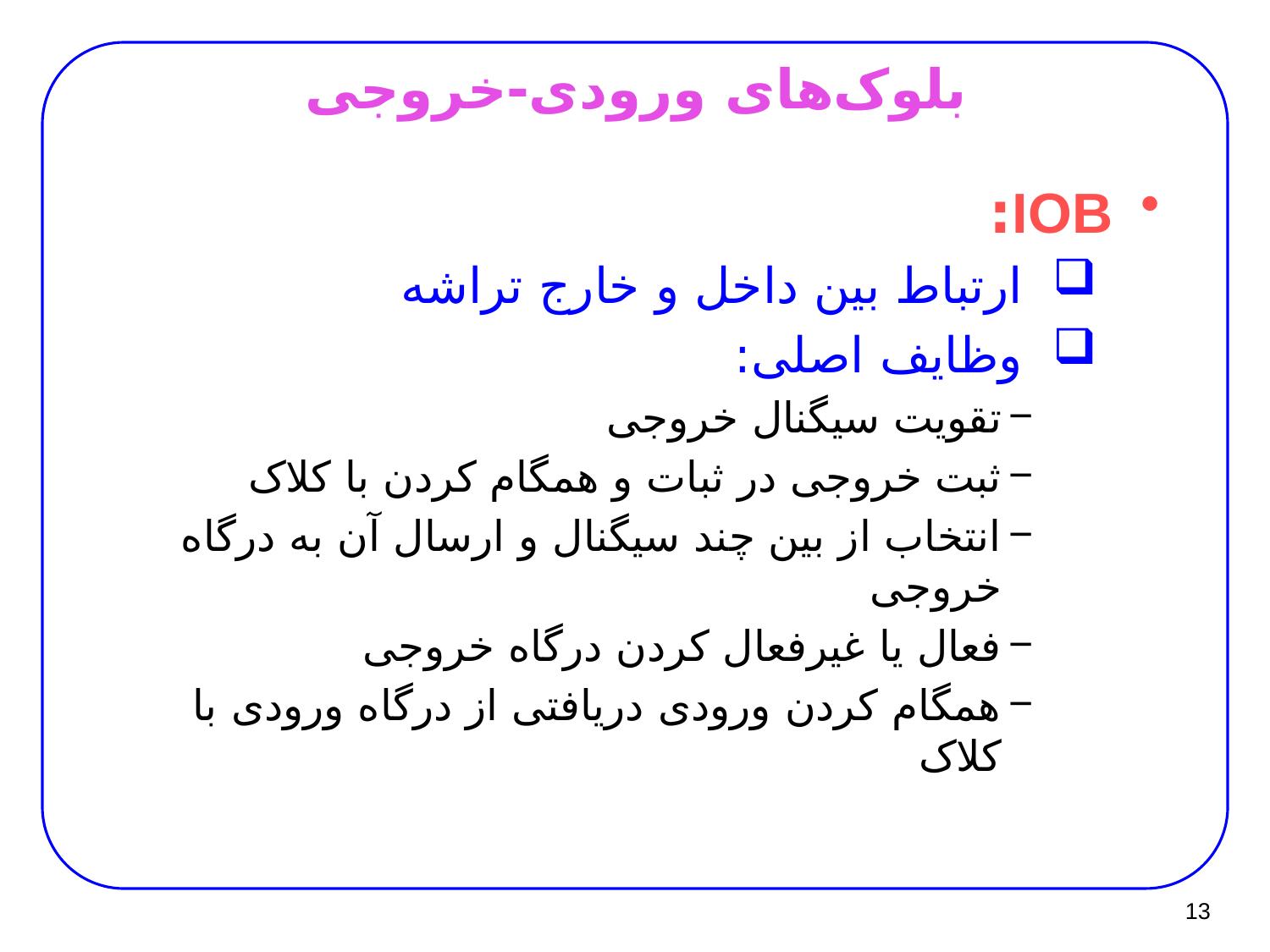

# بلوک‌های ورودی-خروجی
IOB:
ارتباط بین داخل و خارج تراشه
وظایف اصلی:
تقویت سیگنال خروجی
ثبت خروجی در ثبات و همگام کردن با کلاک
انتخاب از بین چند سیگنال و ارسال آن به درگاه خروجی
فعال یا غیرفعال کردن درگاه خروجی
همگام کردن ورودی دریافتی از درگاه ورودی با کلاک
13